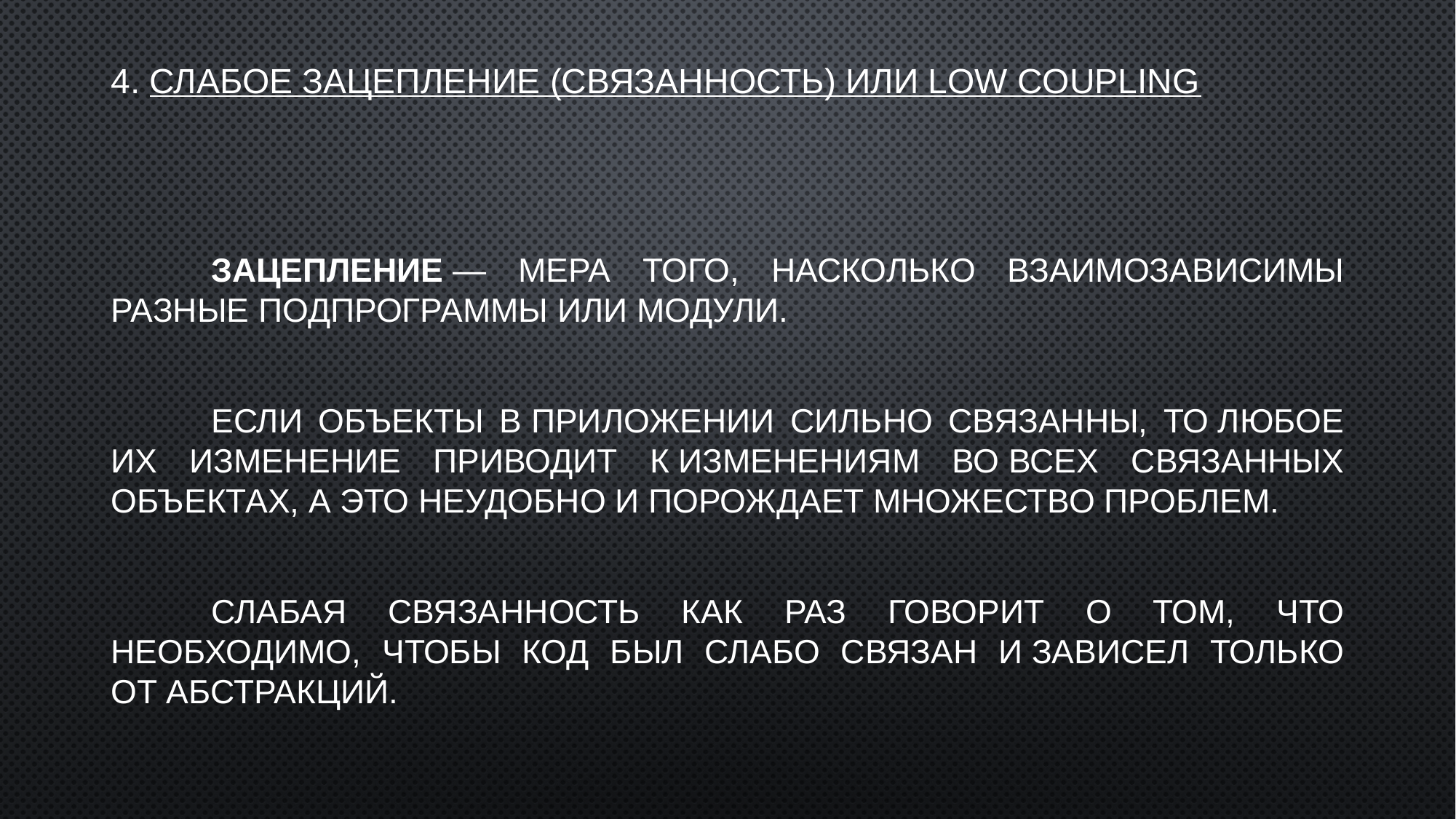

# 4. Слабое зацепление (связанность) или Low Coupling
	Зацепление — мера того, насколько взаимозависимы разные подпрограммы или модули.

	Если объекты в приложении сильно связанны, то любое их изменение приводит к изменениям во всех связанных объектах, а это неудобно и порождает множество проблем.

	Слабая связанность как раз говорит о том, что необходимо, чтобы код был слабо связан и зависел только от абстракций.